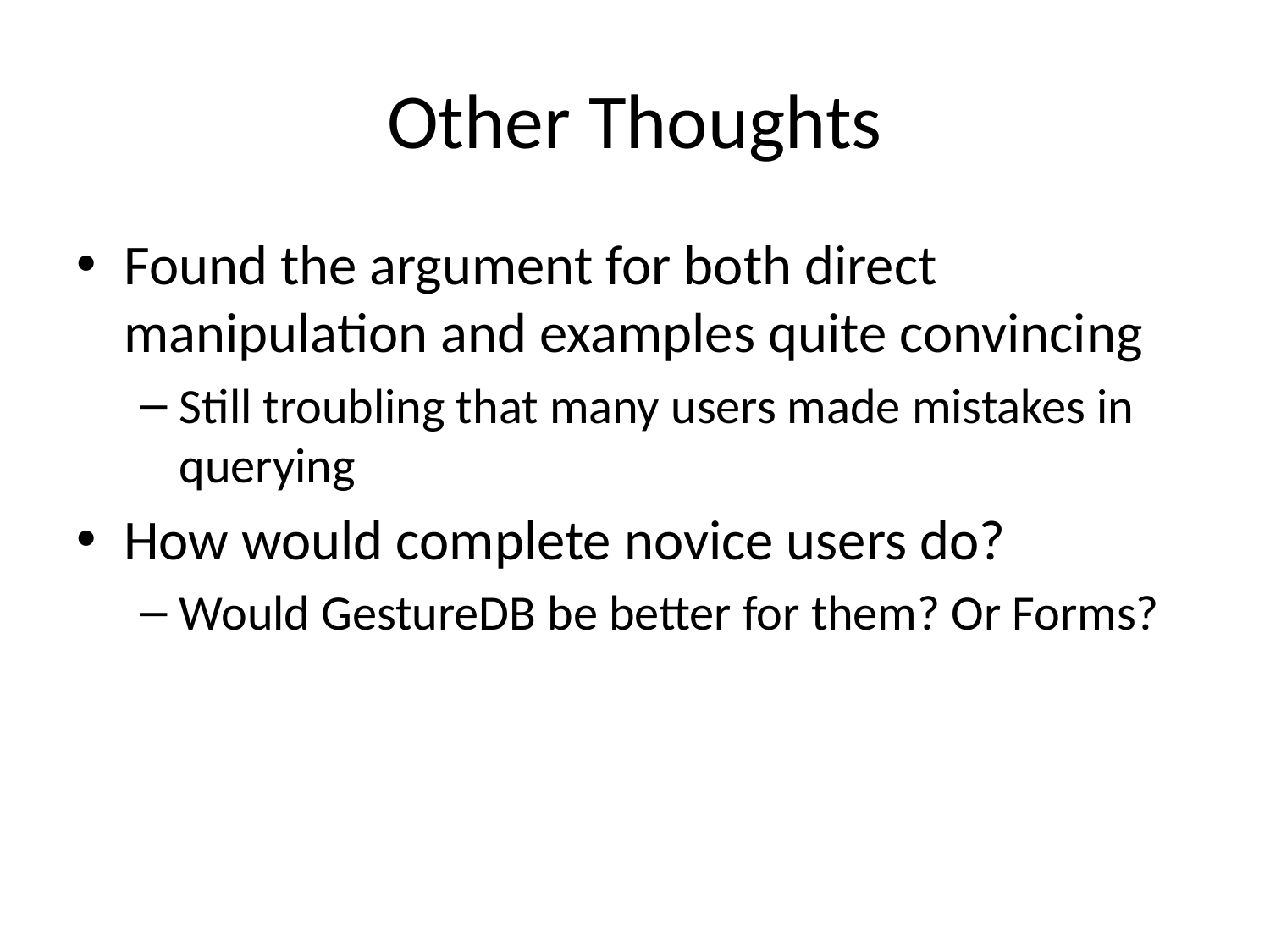

# Other Thoughts
Found the argument for both direct manipulation and examples quite convincing
Still troubling that many users made mistakes in querying
How would complete novice users do?
Would GestureDB be better for them? Or Forms?